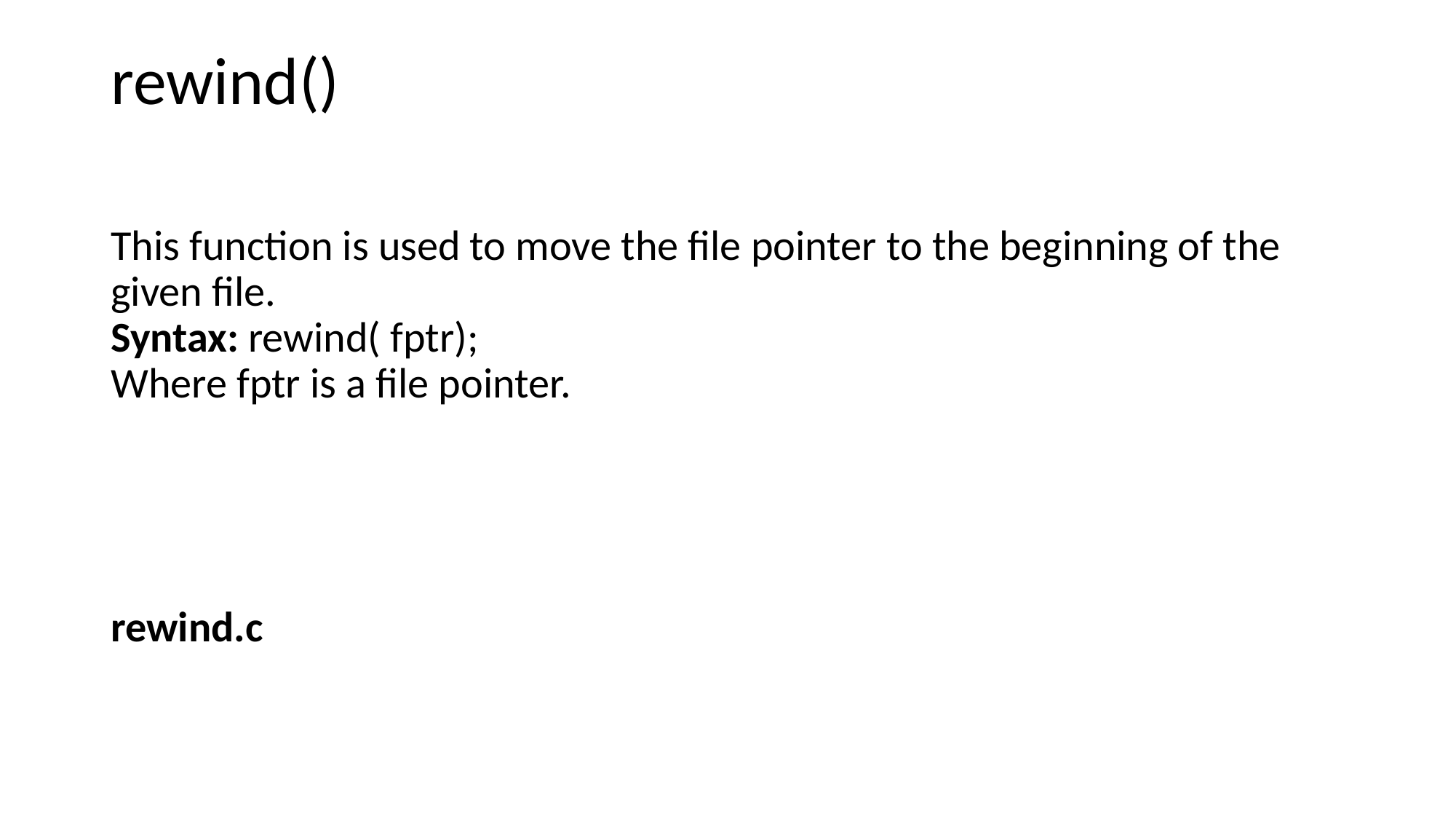

# rewind()
This function is used to move the file pointer to the beginning of the given file.
Syntax: rewind( fptr);
Where fptr is a file pointer.

rewind.c